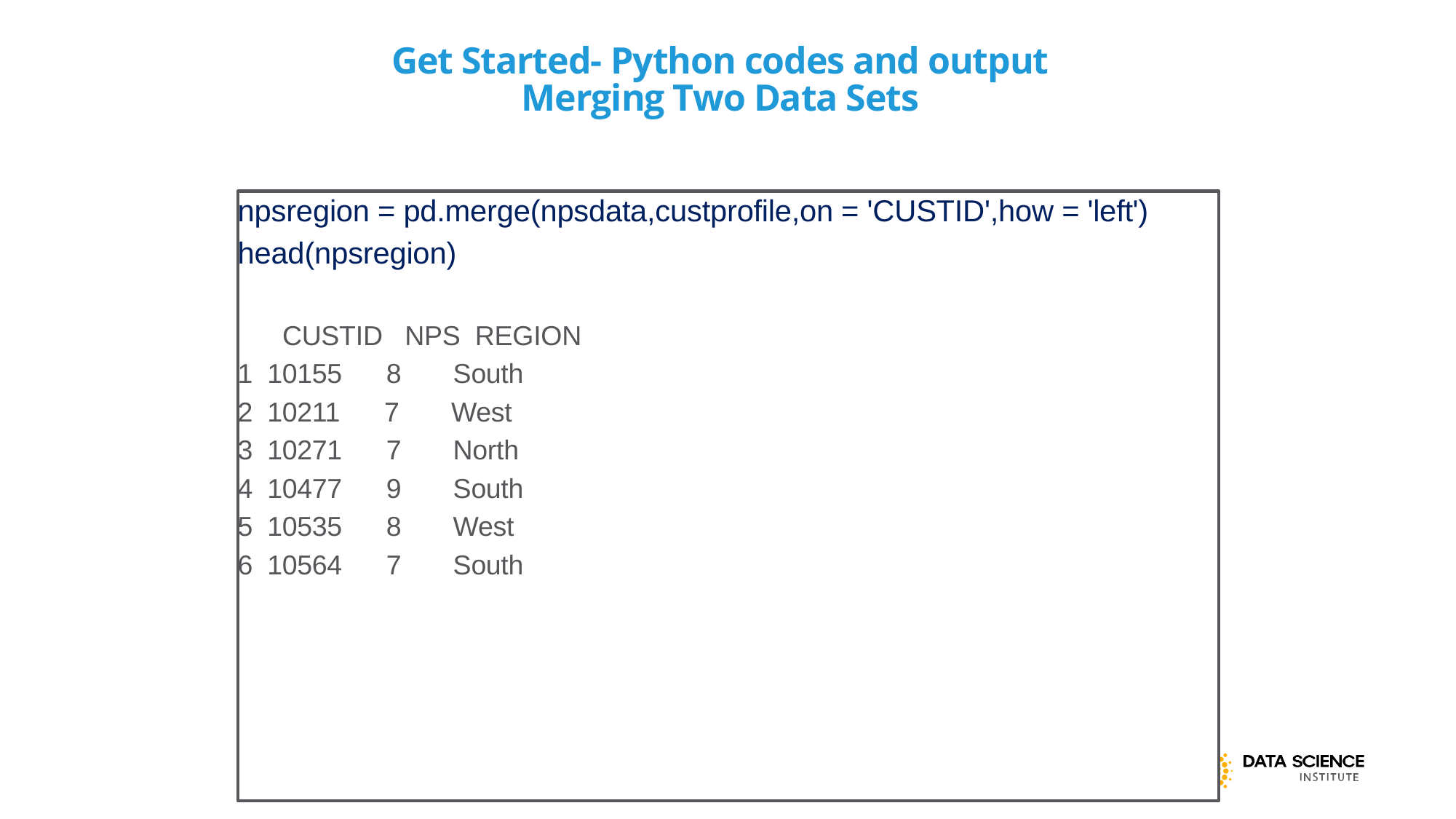

# Get Started- Python codes and output Merging Two Data Sets
npsregion = pd.merge(npsdata,custprofile,on = 'CUSTID',how = 'left')
head(npsregion)

      CUSTID   NPS  REGION
1  10155      8       South
2  10211      7       West
3  10271      7       North
4  10477      9       South
5  10535      8       West
6  10564      7       South